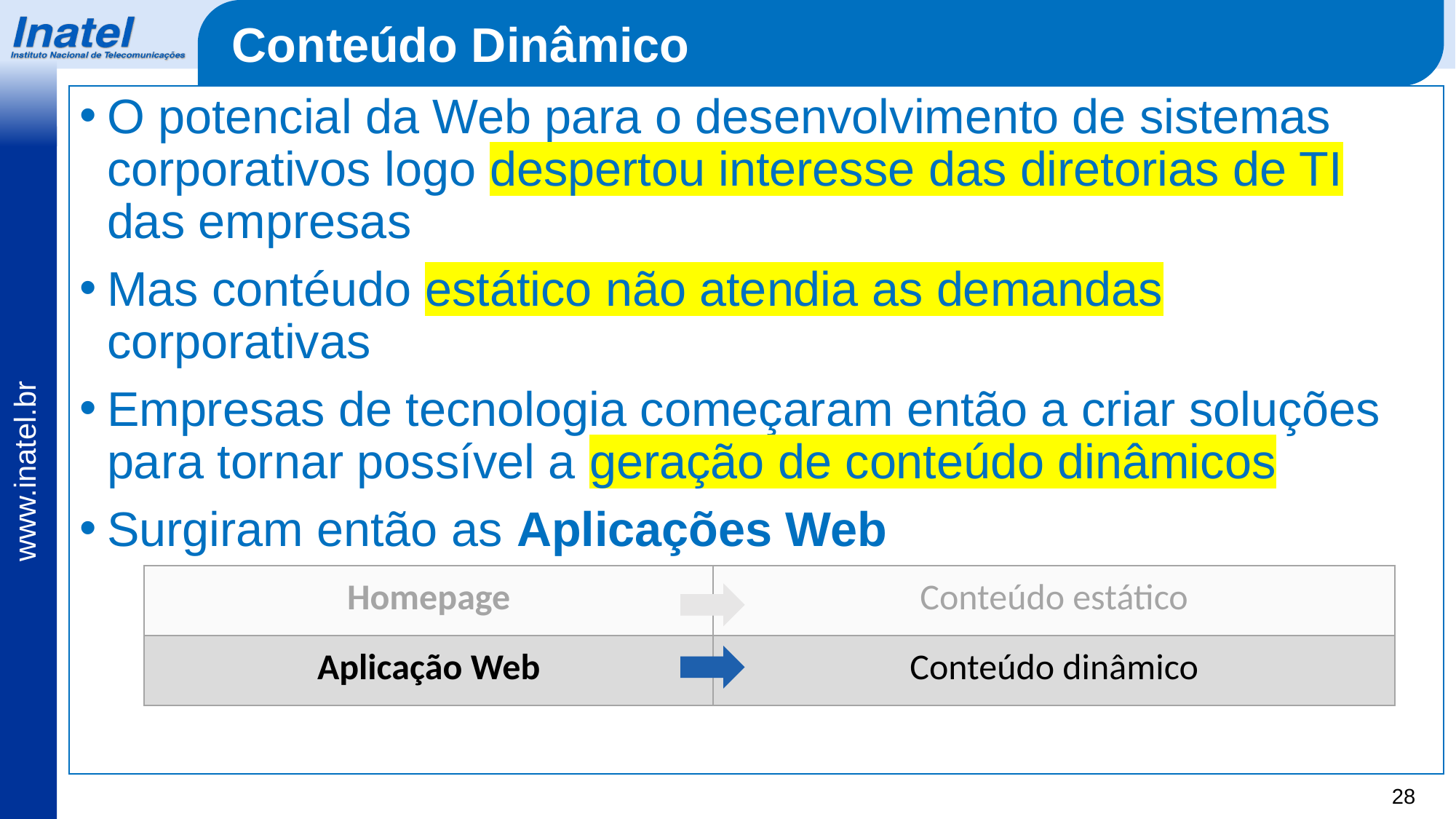

Conteúdo Dinâmico
O potencial da Web para o desenvolvimento de sistemas corporativos logo despertou interesse das diretorias de TI das empresas
Mas contéudo estático não atendia as demandas corporativas
Empresas de tecnologia começaram então a criar soluções para tornar possível a geração de conteúdo dinâmicos
Surgiram então as Aplicações Web
| Homepage | Conteúdo estático |
| --- | --- |
| Aplicação Web | Conteúdo dinâmico |